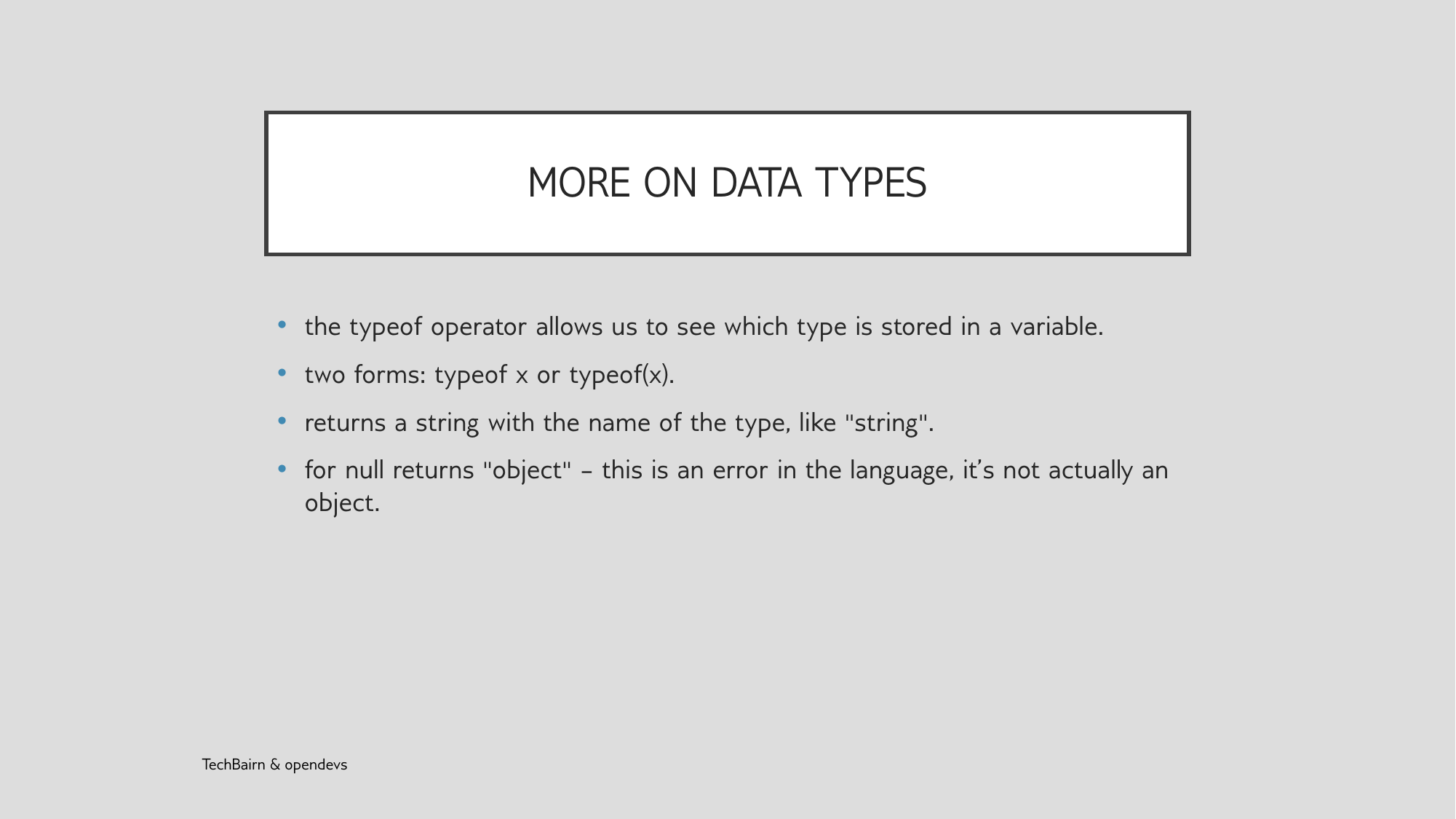

# MORE ON DATA TYPES
the typeof operator allows us to see which type is stored in a variable.
two forms: typeof x or typeof(x).
returns a string with the name of the type, like "string".
for null returns "object" – this is an error in the language, it’s not actually an object.
TechBairn & opendevs